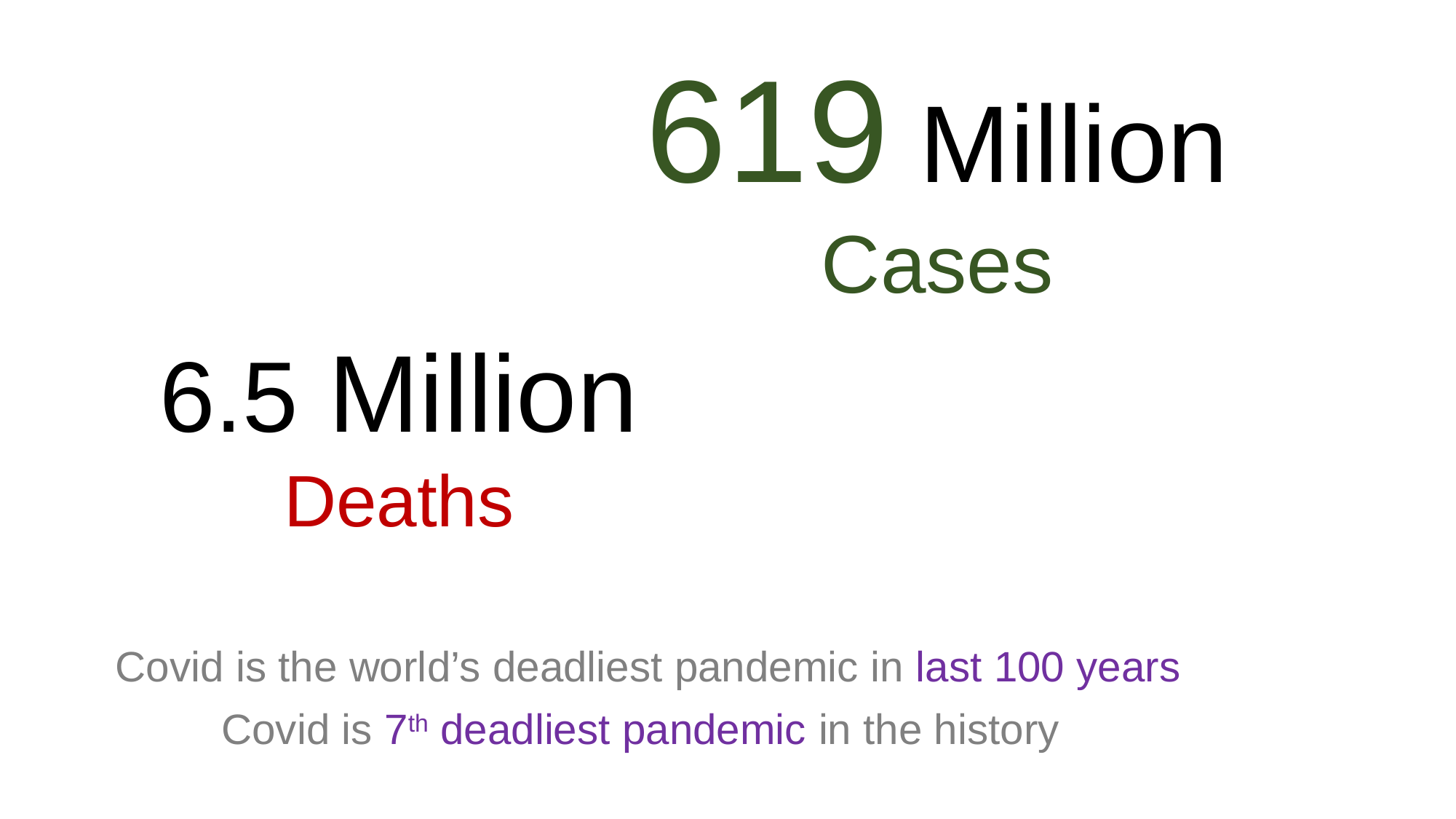

619 Million Cases
6.5 Million Deaths
Covid is the world’s deadliest pandemic in last 100 years
Covid is 7th deadliest pandemic in the history